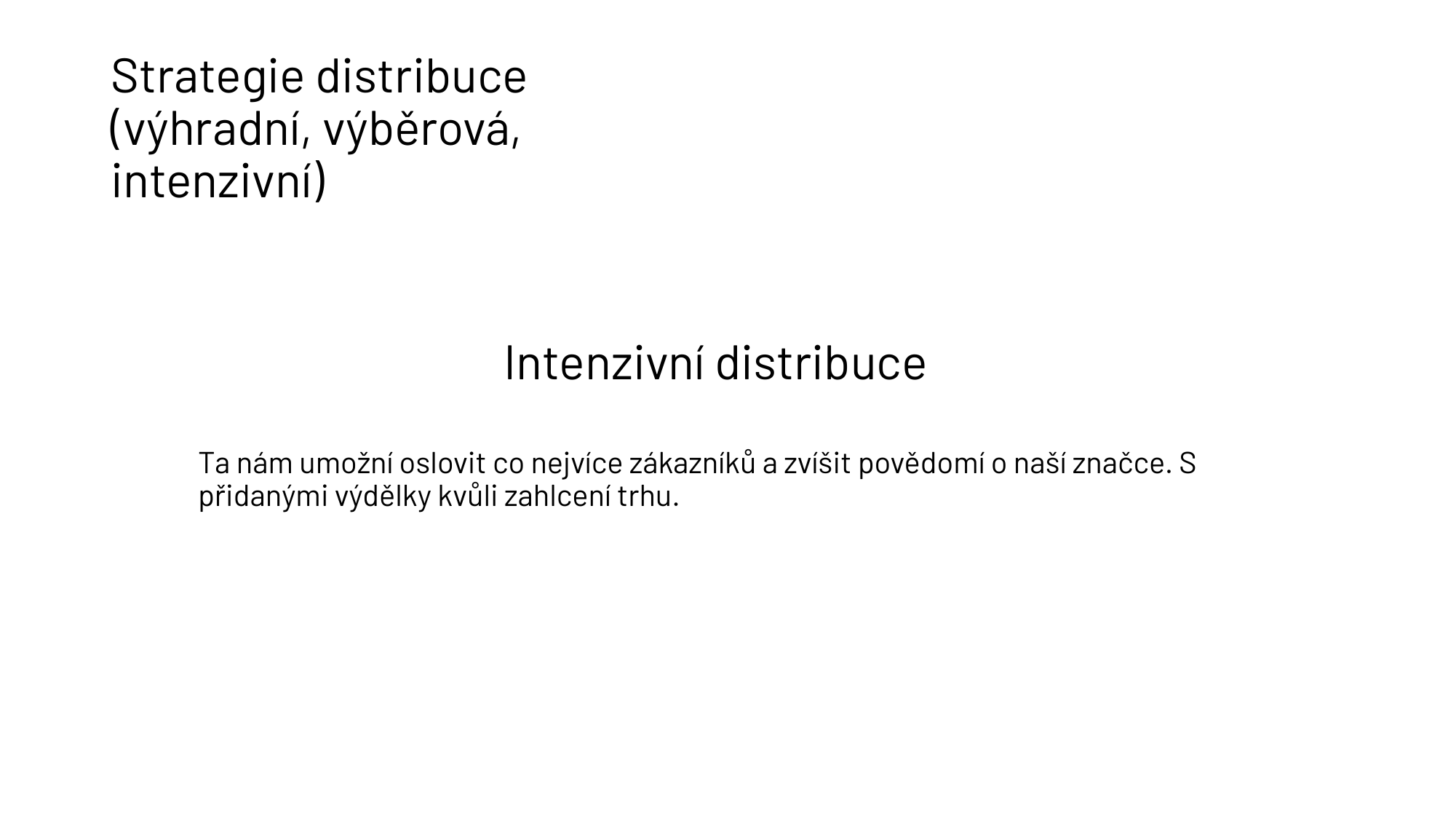

# Strategie distribuce (výhradní, výběrová, intenzivní)
Intenzivní distribuce
Ta nám umožní oslovit co nejvíce zákazníků a zvíšit povědomí o naší značce. S přidanými výdělky kvůli zahlcení trhu.